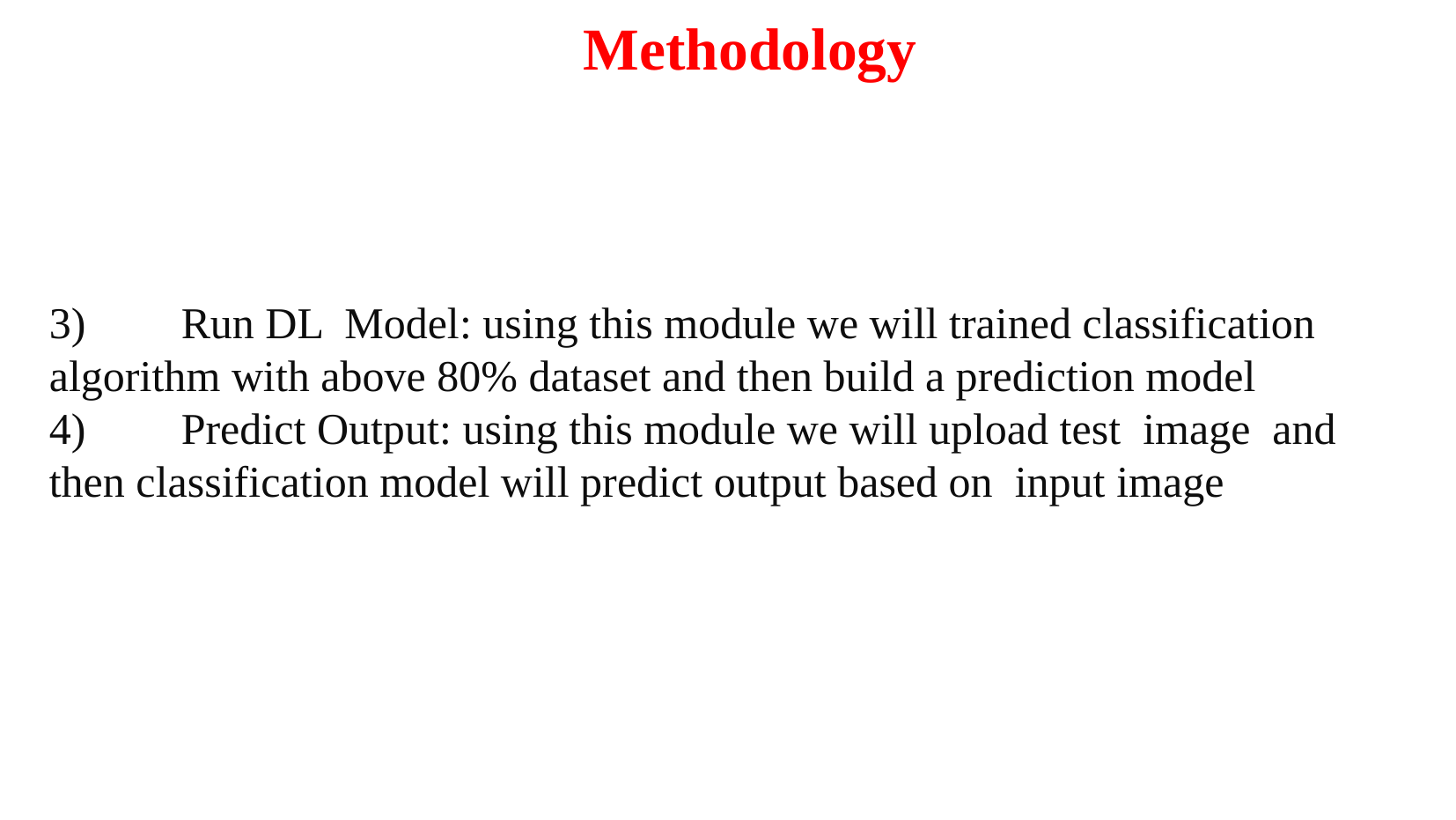

Methodology
3)	Run DL  Model: using this module we will trained classification algorithm with above 80% dataset and then build a prediction model
4)	Predict Output: using this module we will upload test  image  and then classification model will predict output based on  input image

27-Apr-23
Dept of MCA
9